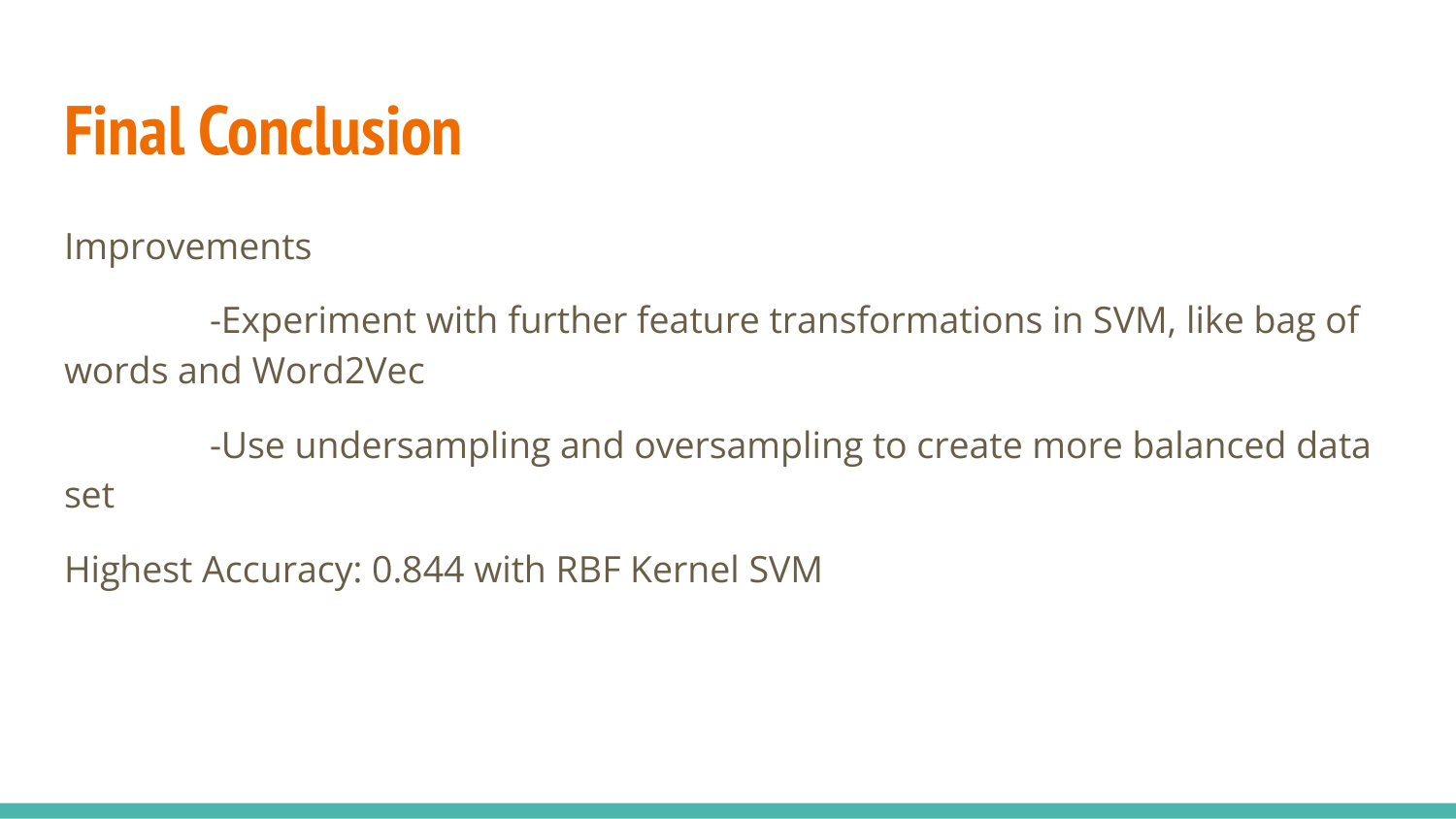

# Final Conclusion
Improvements
	-Experiment with further feature transformations in SVM, like bag of words and Word2Vec
	-Use undersampling and oversampling to create more balanced data set
Highest Accuracy: 0.844 with RBF Kernel SVM